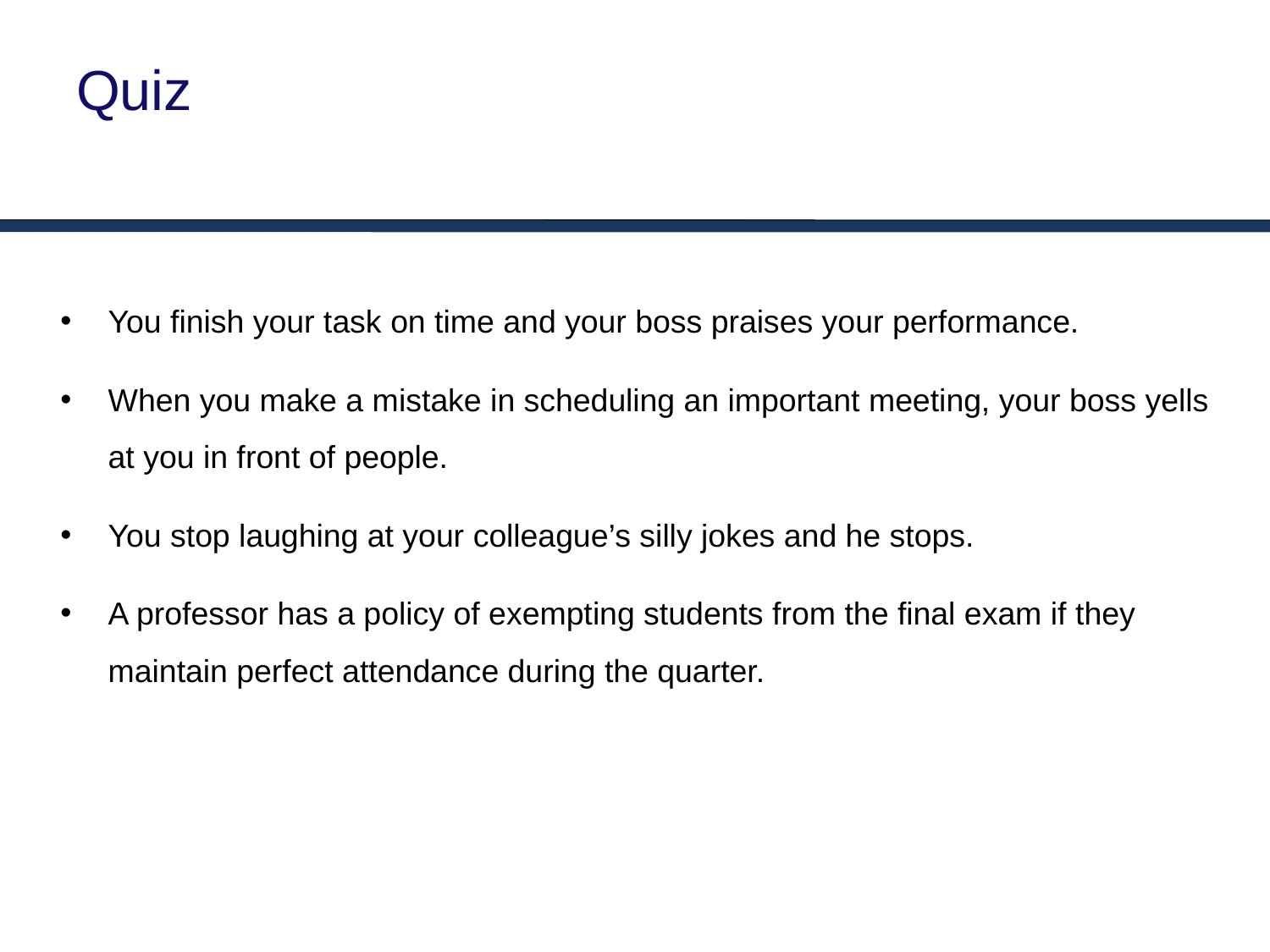

# Quiz
You finish your task on time and your boss praises your performance.
When you make a mistake in scheduling an important meeting, your boss yells at you in front of people.
You stop laughing at your colleague’s silly jokes and he stops.
A professor has a policy of exempting students from the final exam if they maintain perfect attendance during the quarter.